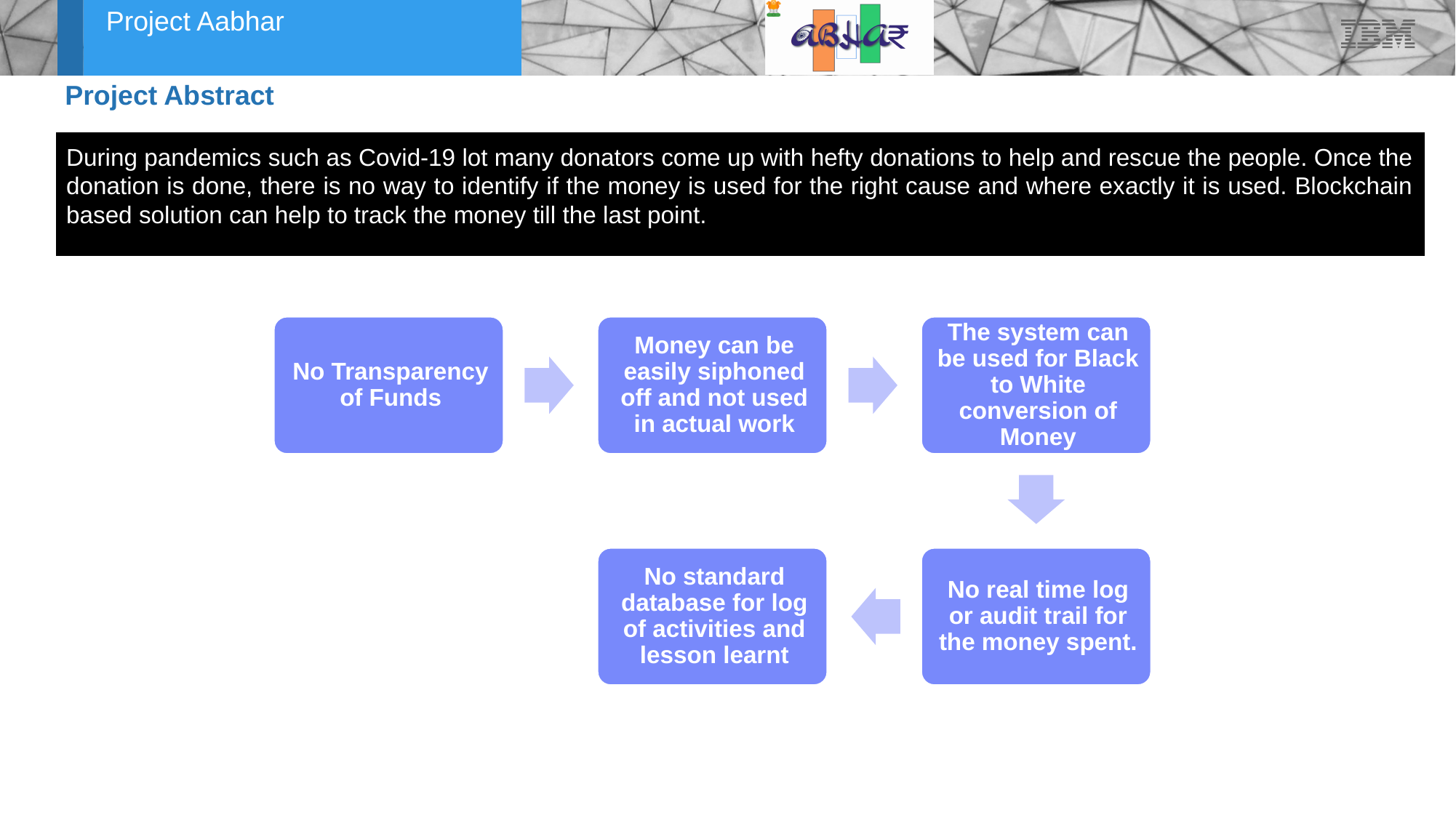

# Project Abstract
During pandemics such as Covid-19 lot many donators come up with hefty donations to help and rescue the people. Once the donation is done, there is no way to identify if the money is used for the right cause and where exactly it is used. Blockchain based solution can help to track the money till the last point.
No Transparency of Funds

Money can be easily siphoned off and not used in actual work

The system can be used for Black to White conversion of Money

No real time log or audit trail for the money spent.

No standard database for log of activities and lesson learnt